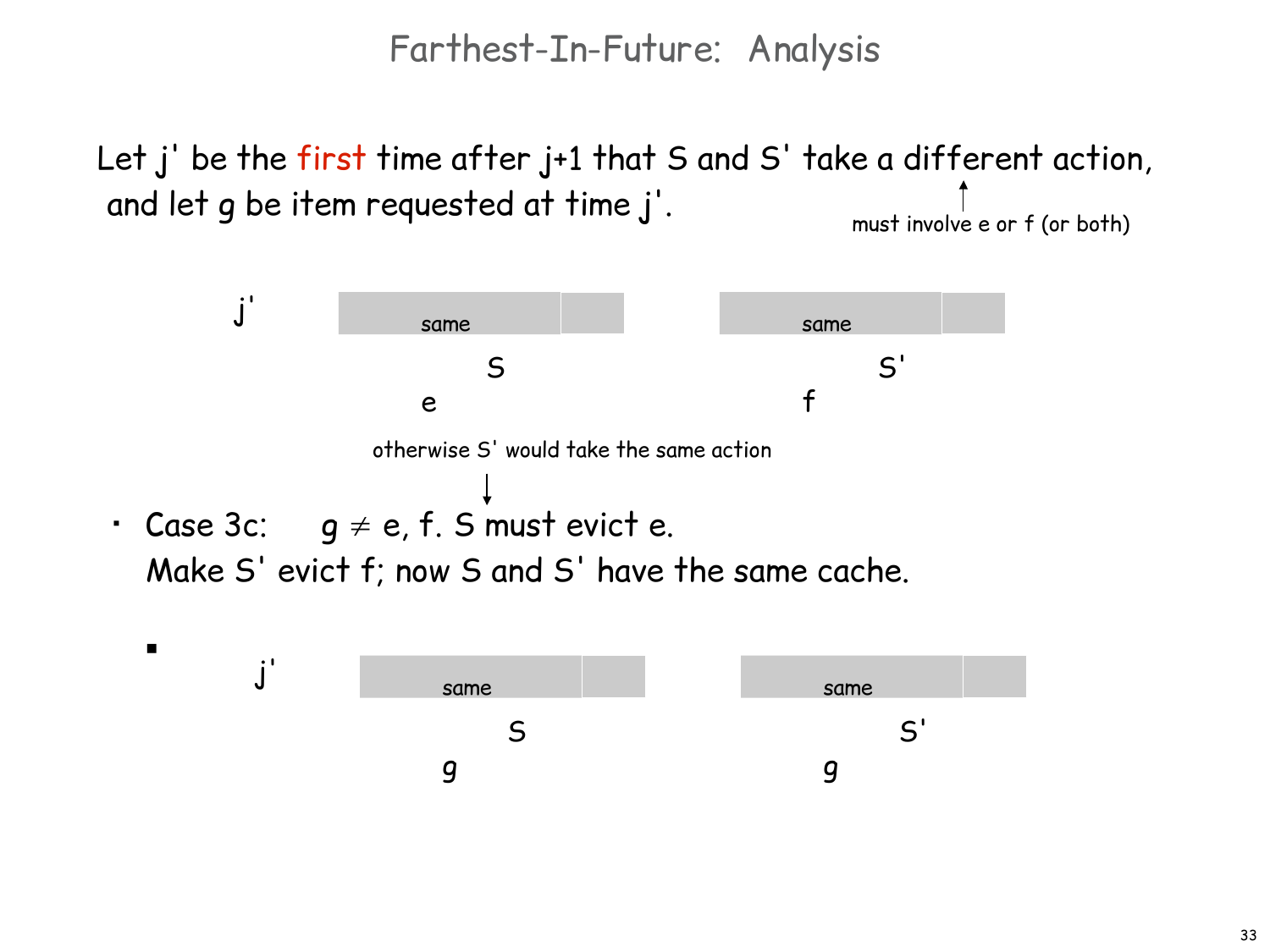

# Farthest-In-Future:	Analysis
Let j' be the first time after j+1 that S and S' take a different action,  and let g be item requested at time j'.

must involve e or f (or both)
j'

same	e
same	f
S
S'
otherwise S' would take the same action

Case 3c:	g ≠ e, f.	S must evict e.
Make S' evict f; now S and S' have the same cache.	▪
j'

same	g
same	g
S
S'
33